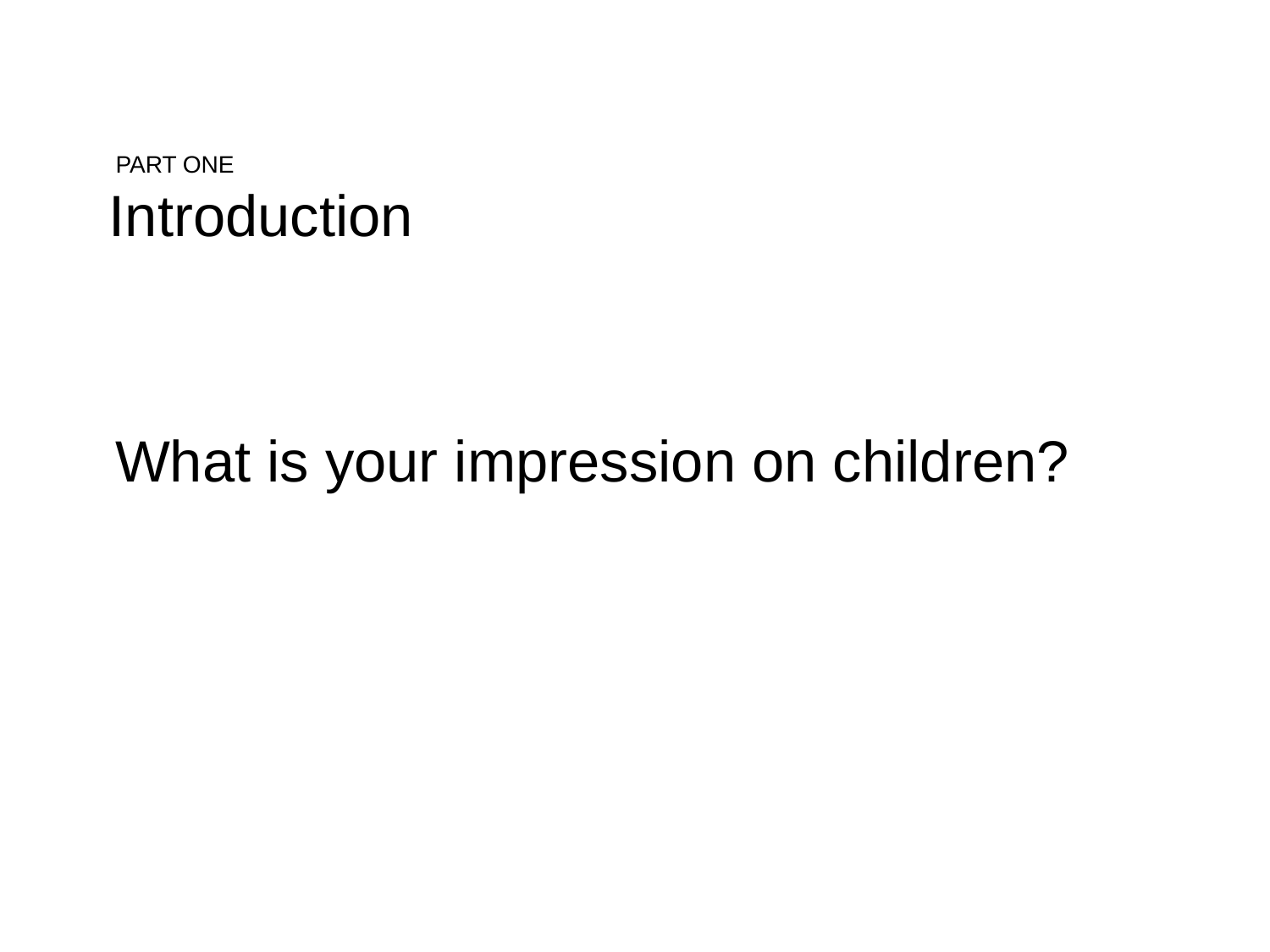

PART ONE
Introduction
What is your impression on children?